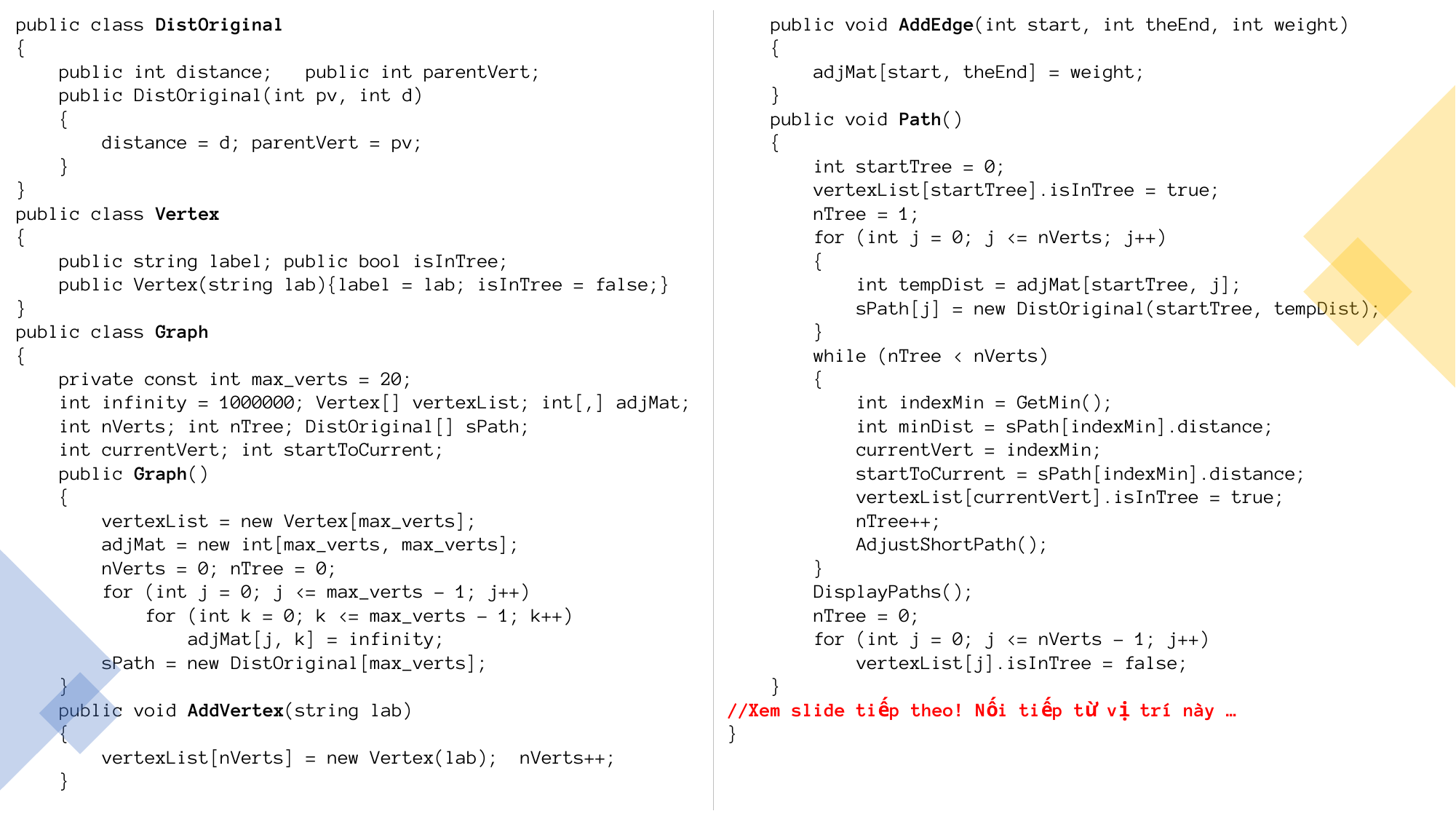

public class DistOriginal
{
    public int distance;   public int parentVert;
    public DistOriginal(int pv, int d)
    {
        distance = d; parentVert = pv;
    }
}
public class Vertex
{
    public string label; public bool isInTree;
    public Vertex(string lab){label = lab; isInTree = false;}
}
public class Graph
{
    private const int max_verts = 20;
    int infinity = 1000000; Vertex[] vertexList; int[,] adjMat;
    int nVerts; int nTree; DistOriginal[] sPath;
    int currentVert; int startToCurrent;
    public Graph()
    {
        vertexList = new Vertex[max_verts];
        adjMat = new int[max_verts, max_verts];
        nVerts = 0; nTree = 0;
        for (int j = 0; j <= max_verts - 1; j++)
            for (int k = 0; k <= max_verts - 1; k++)
                adjMat[j, k] = infinity;
        sPath = new DistOriginal[max_verts];
    }
    public void AddVertex(string lab)
    {
        vertexList[nVerts] = new Vertex(lab);  nVerts++;
    }
    public void AddEdge(int start, int theEnd, int weight)
    {
        adjMat[start, theEnd] = weight;
    }
    public void Path()
    {
        int startTree = 0;
        vertexList[startTree].isInTree = true;
        nTree = 1;
        for (int j = 0; j <= nVerts; j++)
        {
            int tempDist = adjMat[startTree, j];
            sPath[j] = new DistOriginal(startTree, tempDist);
        }
        while (nTree < nVerts)
        {
            int indexMin = GetMin();
            int minDist = sPath[indexMin].distance;
            currentVert = indexMin;
            startToCurrent = sPath[indexMin].distance;
            vertexList[currentVert].isInTree = true;
            nTree++;
            AdjustShortPath();
        }
        DisplayPaths();
        nTree = 0;
        for (int j = 0; j <= nVerts - 1; j++)
            vertexList[j].isInTree = false;
    }
//Xem slide tiếp theo! Nối tiếp từ vị trí này …
}